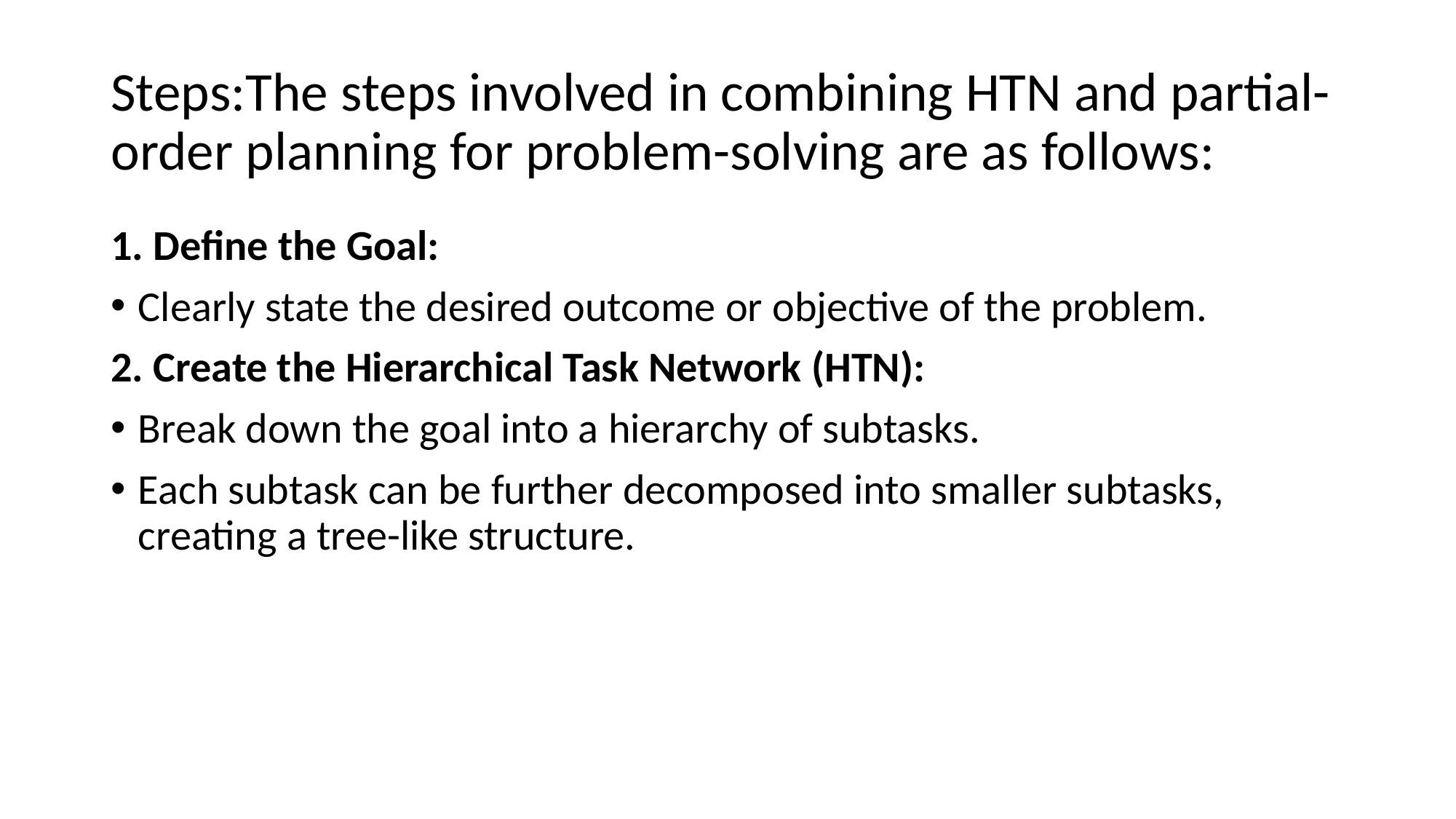

# Steps:The steps involved in combining HTN and partial-order planning for problem-solving are as follows:
1. Define the Goal:
Clearly state the desired outcome or objective of the problem.
2. Create the Hierarchical Task Network (HTN):
Break down the goal into a hierarchy of subtasks.
Each subtask can be further decomposed into smaller subtasks, creating a tree-like structure.